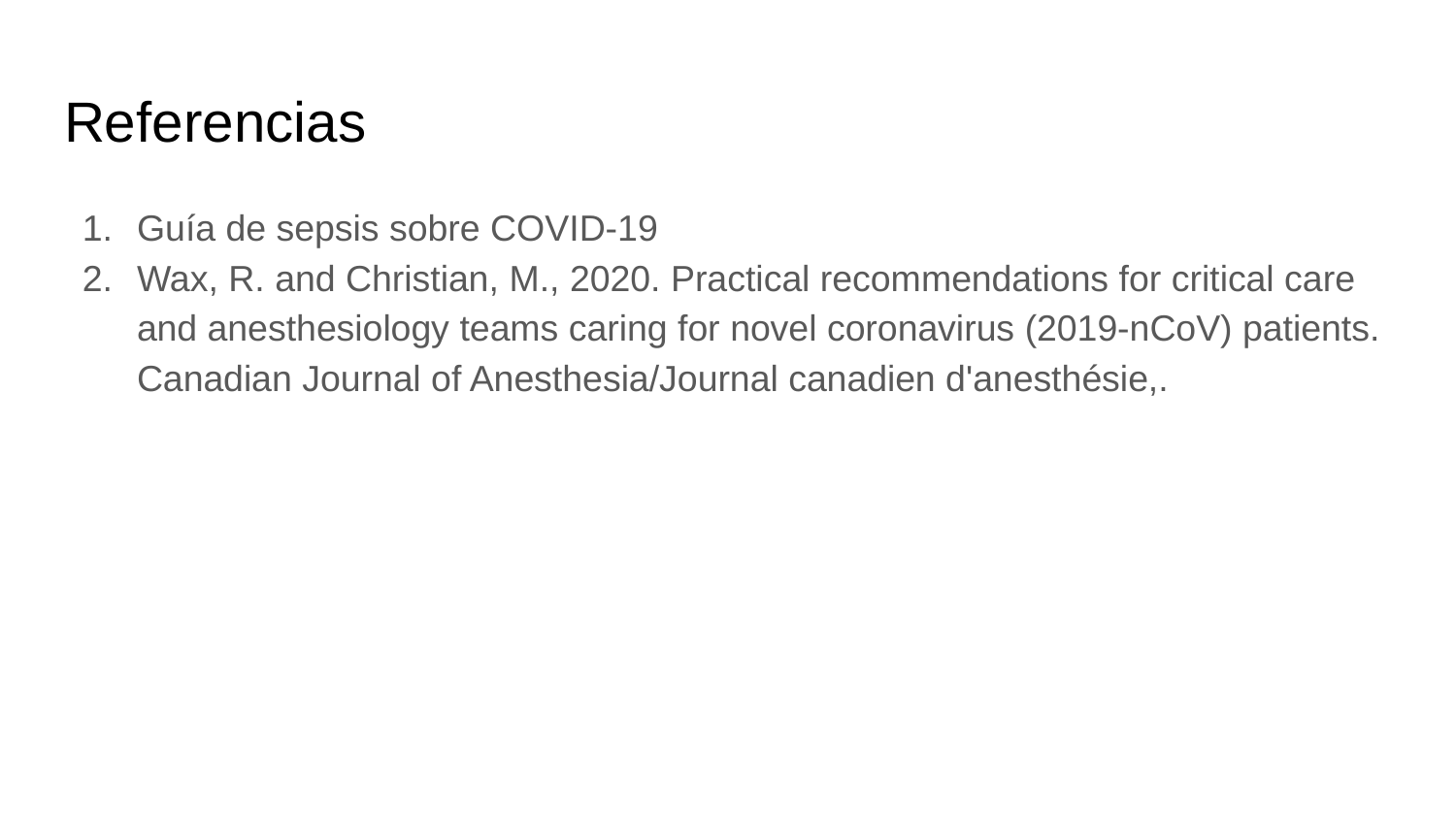

# Referencias
Guía de sepsis sobre COVID-19
Wax, R. and Christian, M., 2020. Practical recommendations for critical care and anesthesiology teams caring for novel coronavirus (2019-nCoV) patients. Canadian Journal of Anesthesia/Journal canadien d'anesthésie,.